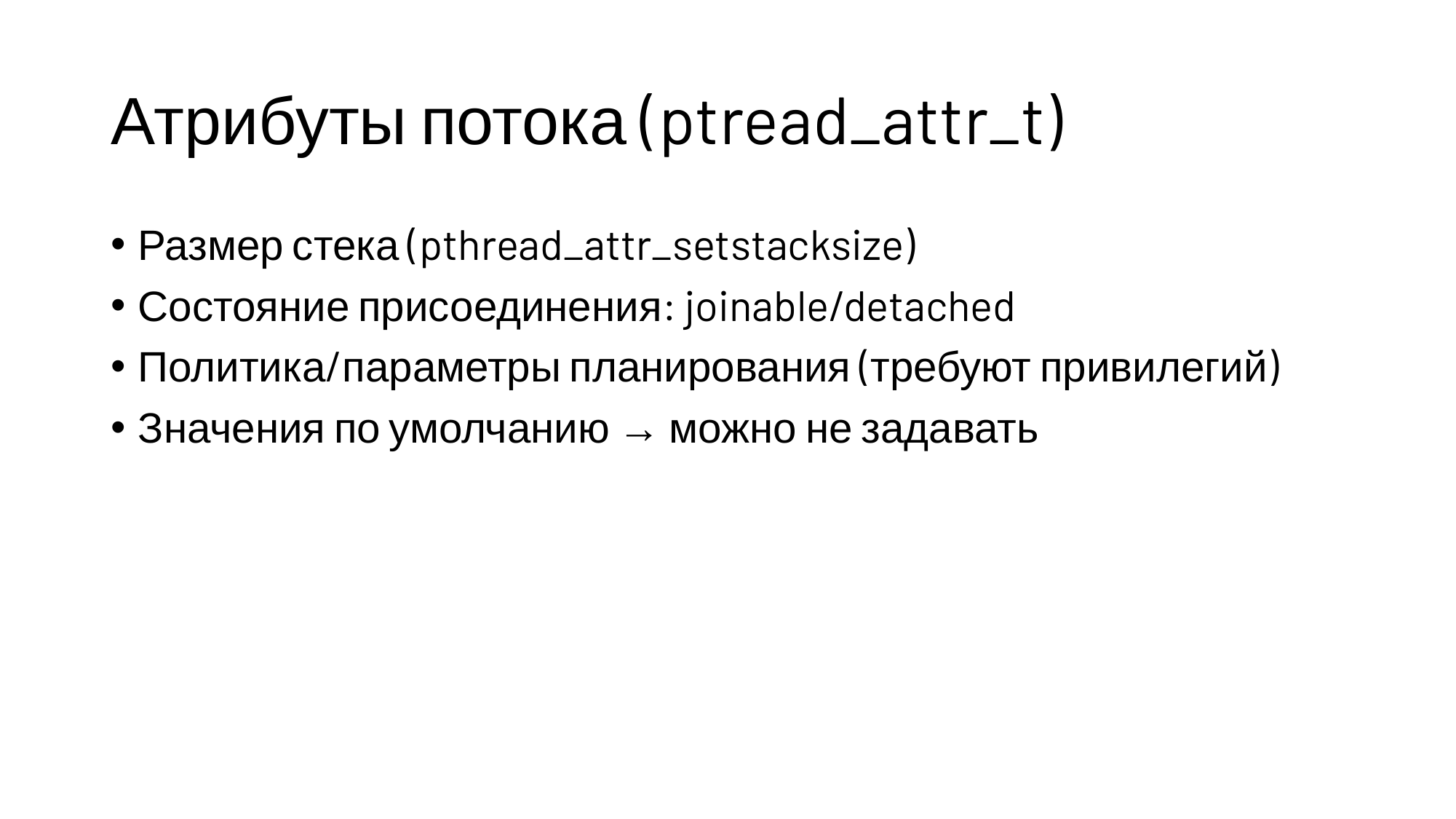

# Атрибуты потока (ptread_attr_t)
Размер стека (pthread_attr_setstacksize)
Состояние присоединения: joinable/detached
Политика/параметры планирования (требуют привилегий)
Значения по умолчанию → можно не задавать